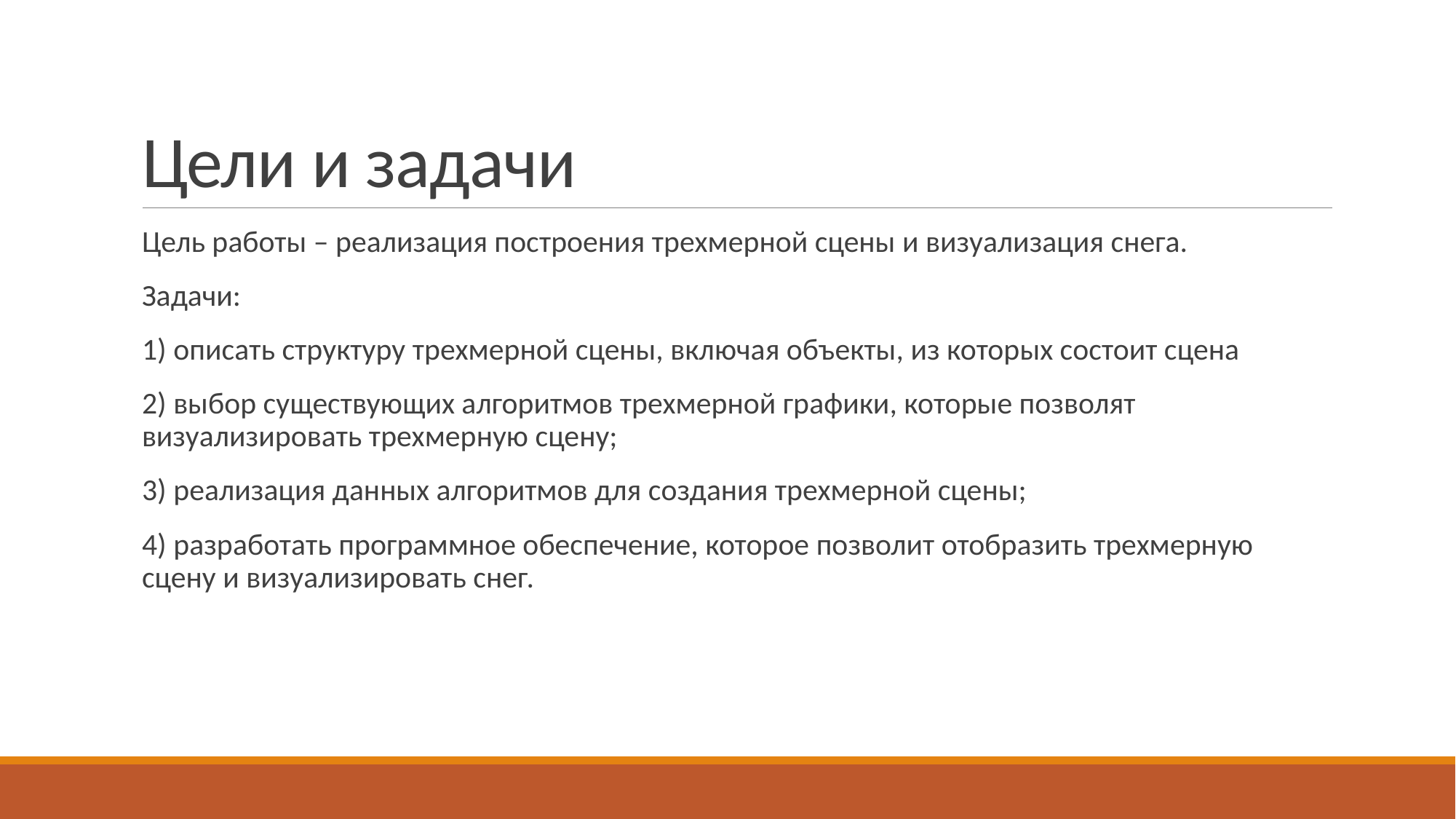

# Цели и задачи
Цель работы – реализация построения трехмерной сцены и визуализация снега.
Задачи:
1) описать структуру трехмерной сцены, включая объекты, из которых состоит сцена
2) выбор существующих алгоритмов трехмерной графики, которые позволят визуализировать трехмерную сцену;
3) реализация данных алгоритмов для создания трехмерной сцены;
4) разработать программное обеспечение, которое позволит отобразить трехмерную сцену и визуализировать снег.